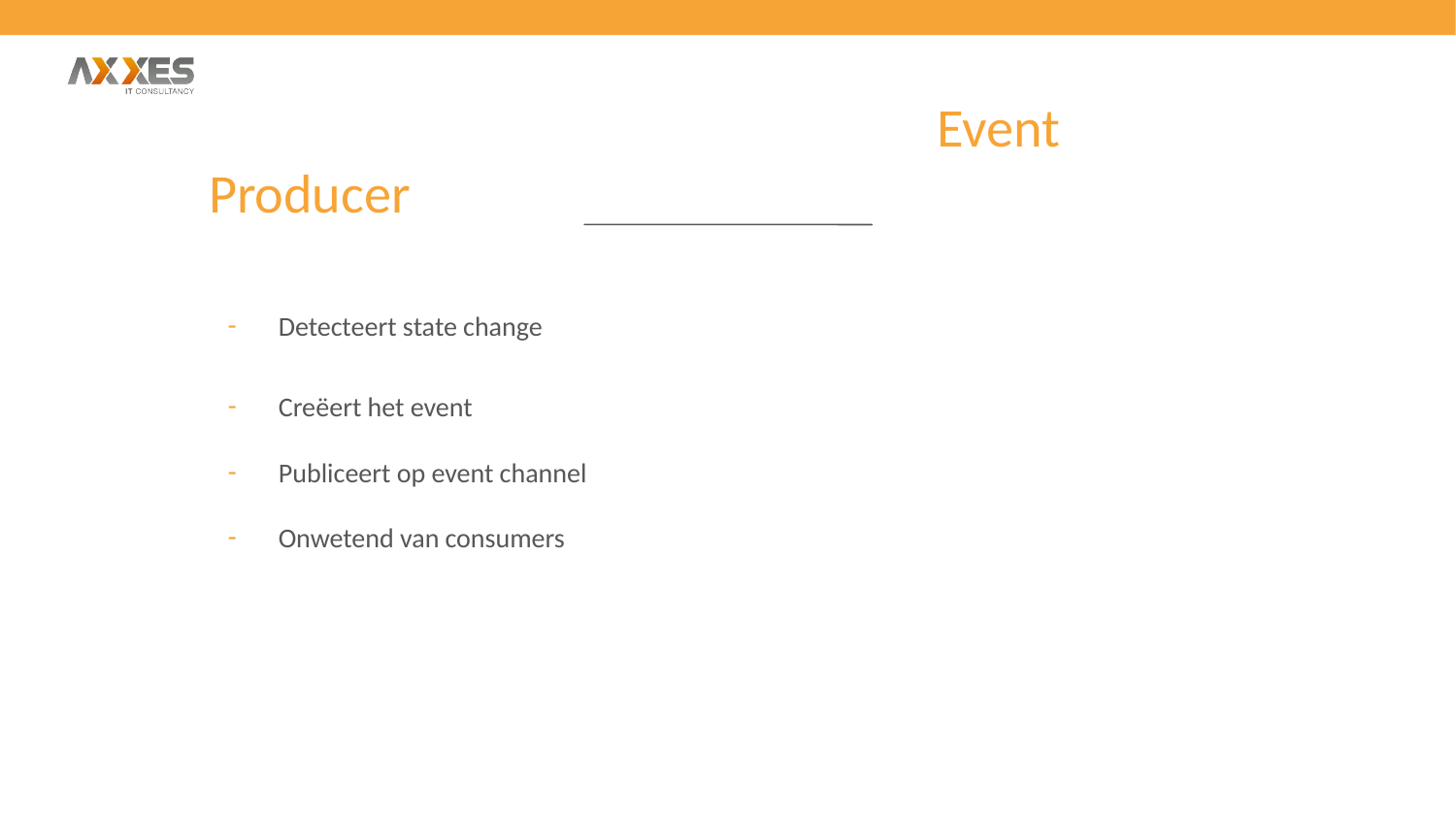

Event Producer

Detecteert state change

Creëert het event

Publiceert op event channel

Onwetend van consumers